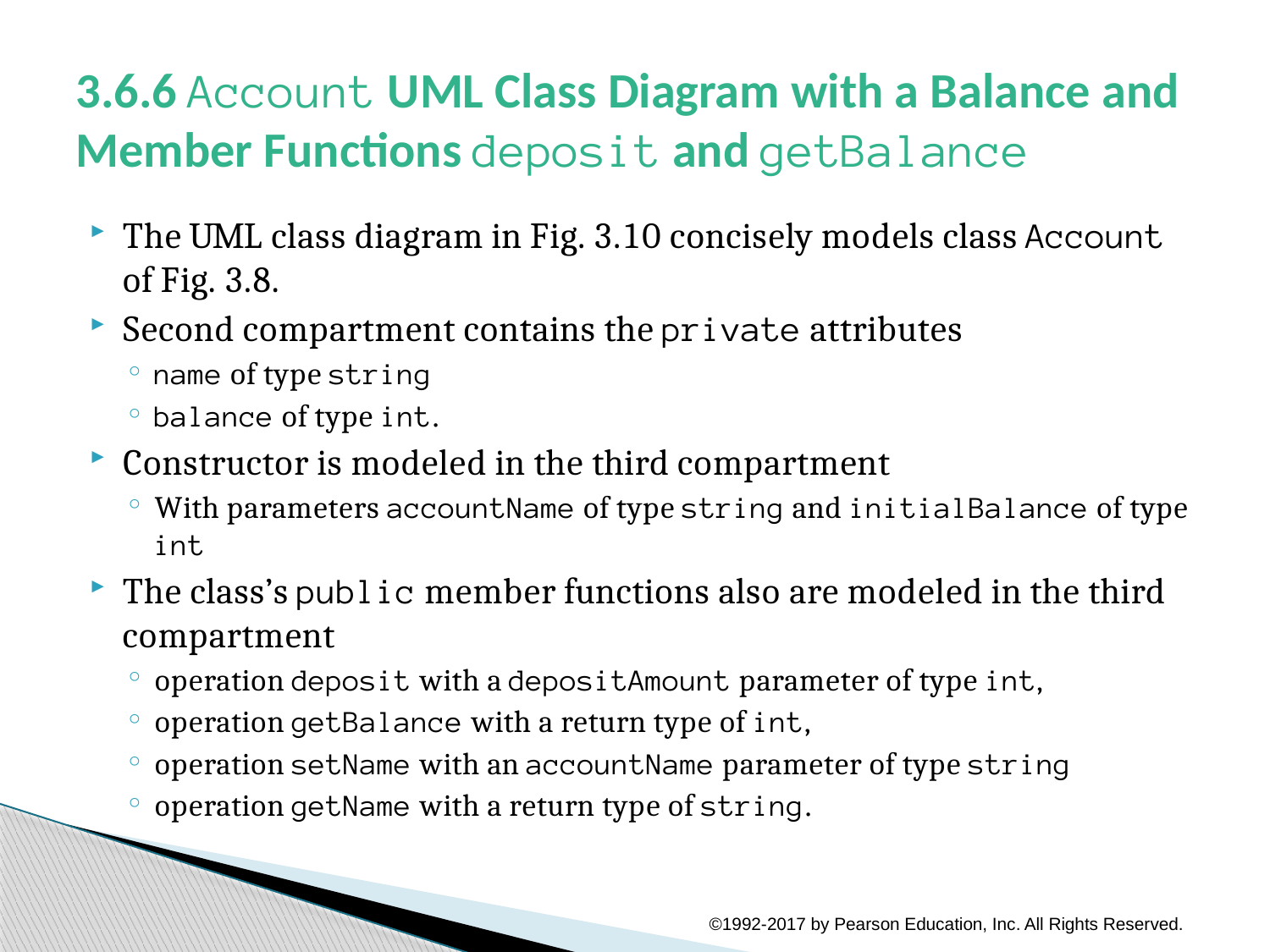

# 3.6.6 Account UML Class Diagram with a Balance and Member Functions deposit and getBalance
The UML class diagram in Fig. 3.10 concisely models class Account of Fig. 3.8.
Second compartment contains the private attributes
name of type string
balance of type int.
Constructor is modeled in the third compartment
With parameters accountName of type string and initialBalance of type int
The class’s public member functions also are modeled in the third compartment
operation deposit with a depositAmount parameter of type int,
operation getBalance with a return type of int,
operation setName with an accountName parameter of type string
operation getName with a return type of string.
©1992-2017 by Pearson Education, Inc. All Rights Reserved.